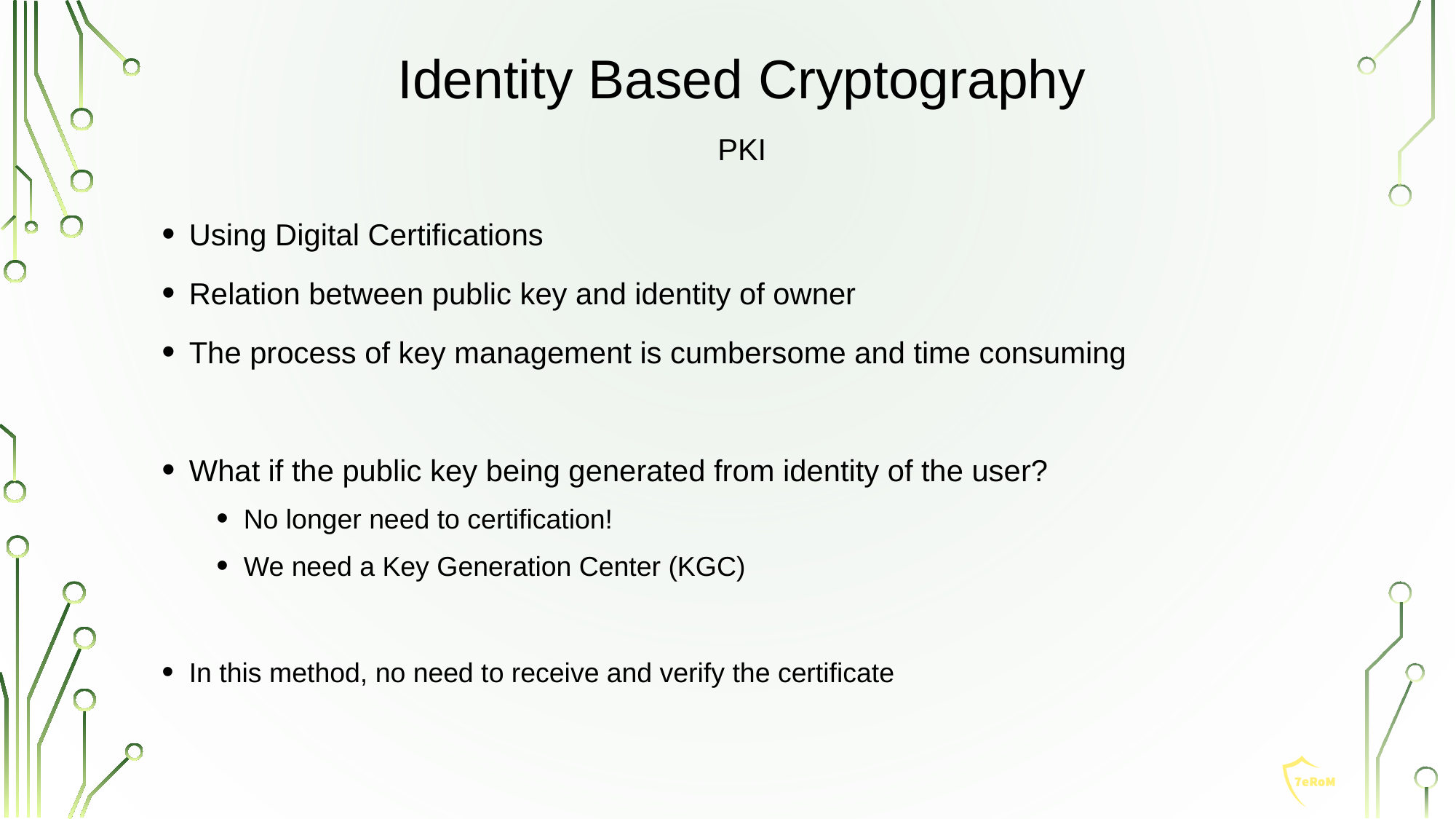

Identity Based Cryptography
PKI
Using Digital Certifications
Relation between public key and identity of owner
The process of key management is cumbersome and time consuming

What if the public key being generated from identity of the user?
No longer need to certification!
We need a Key Generation Center (KGC)

In this method, no need to receive and verify the certificate